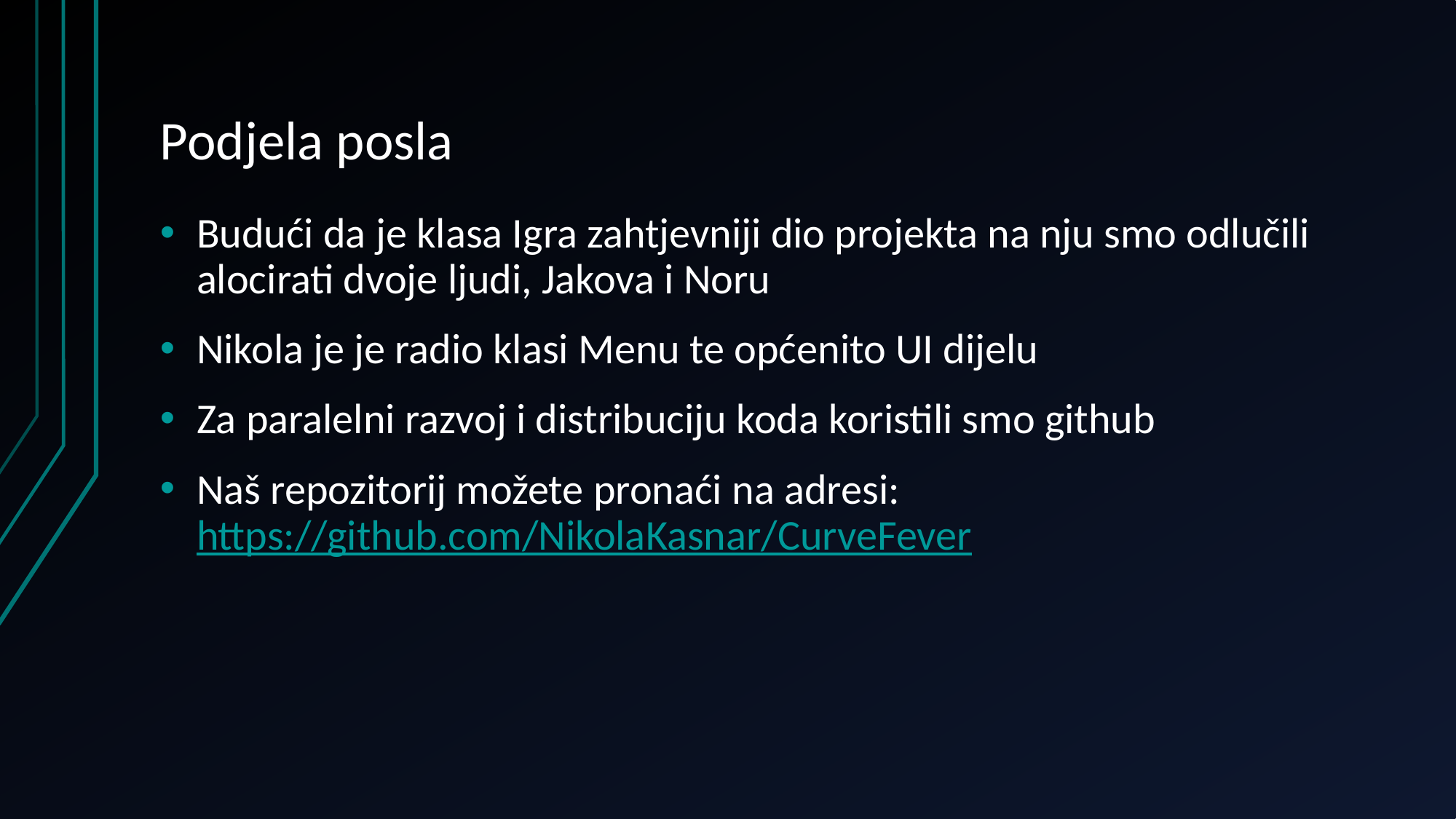

# Podjela posla
Budući da je klasa Igra zahtjevniji dio projekta na nju smo odlučili alocirati dvoje ljudi, Jakova i Noru
Nikola je je radio klasi Menu te općenito UI dijelu
Za paralelni razvoj i distribuciju koda koristili smo github
Naš repozitorij možete pronaći na adresi: https://github.com/NikolaKasnar/CurveFever